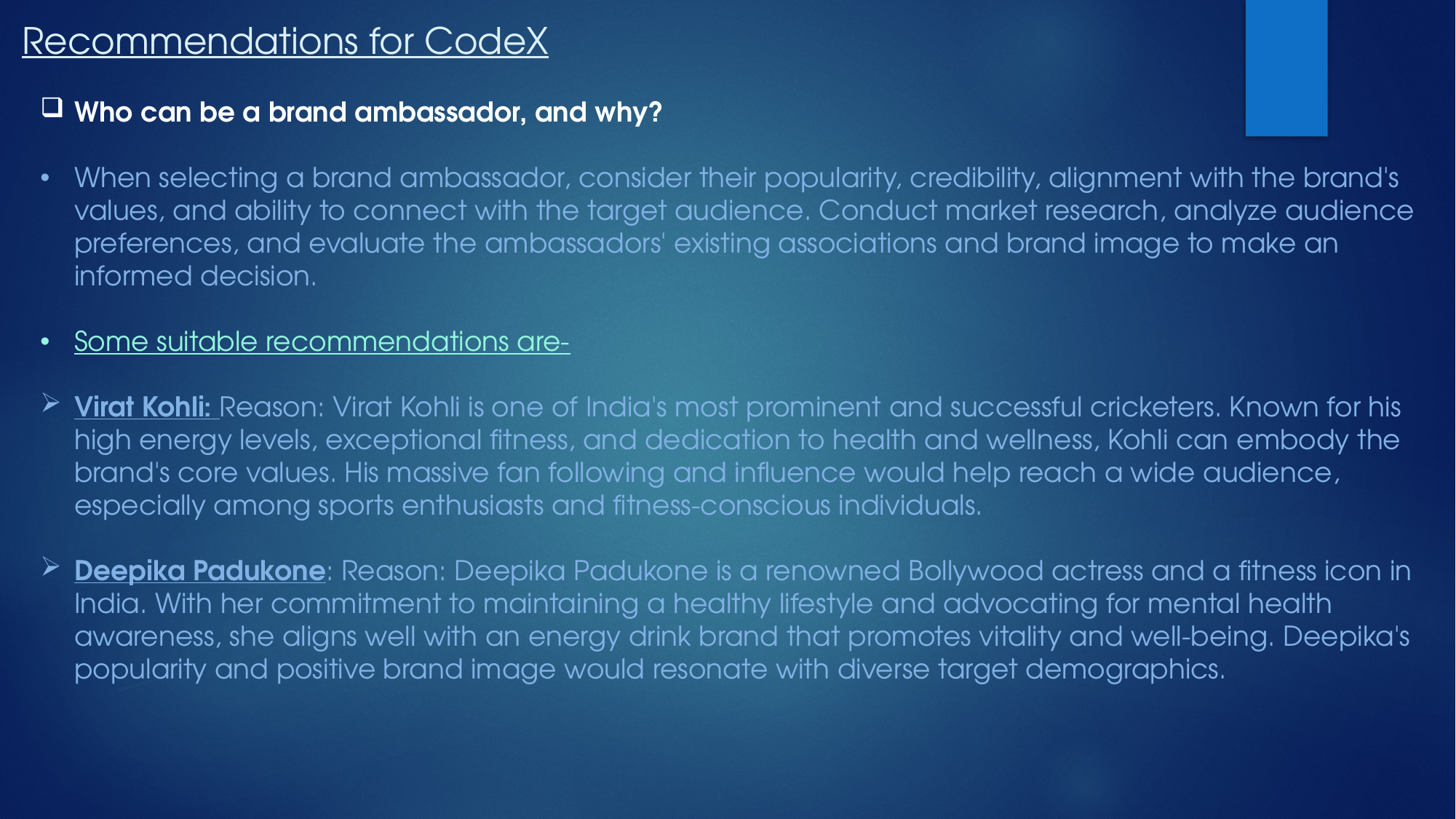

# Recommendations for CodeX
Who can be a brand ambassador, and why?

When selecting a brand ambassador, consider their popularity, credibility, alignment with the brand's values, and ability to connect with the target audience. Conduct market research, analyze audience preferences, and evaluate the ambassadors' existing associations and brand image to make an informed decision.

Some suitable recommendations are-

Virat Kohli: Reason: Virat Kohli is one of India's most prominent and successful cricketers. Known for his high energy levels, exceptional fitness, and dedication to health and wellness, Kohli can embody the brand's core values. His massive fan following and influence would help reach a wide audience, especially among sports enthusiasts and fitness-conscious individuals.

Deepika Padukone: Reason: Deepika Padukone is a renowned Bollywood actress and a fitness icon in India. With her commitment to maintaining a healthy lifestyle and advocating for mental health awareness, she aligns well with an energy drink brand that promotes vitality and well-being. Deepika's popularity and positive brand image would resonate with diverse target demographics.